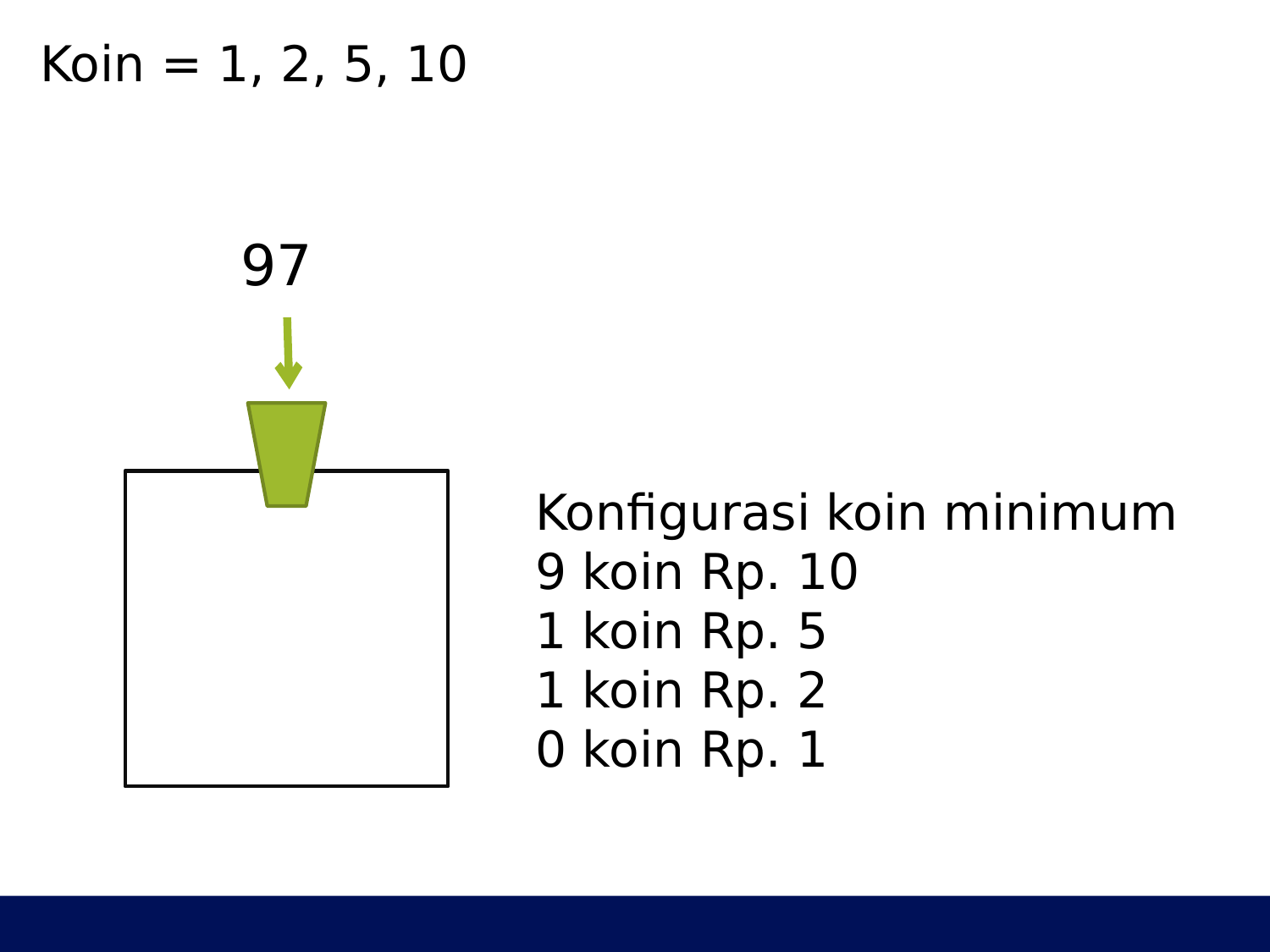

Koin = 1, 2, 5, 10
97

Konfigurasi koin minimum
9 koin Rp. 10
1 koin Rp. 5
1 koin Rp. 2
0 koin Rp. 1